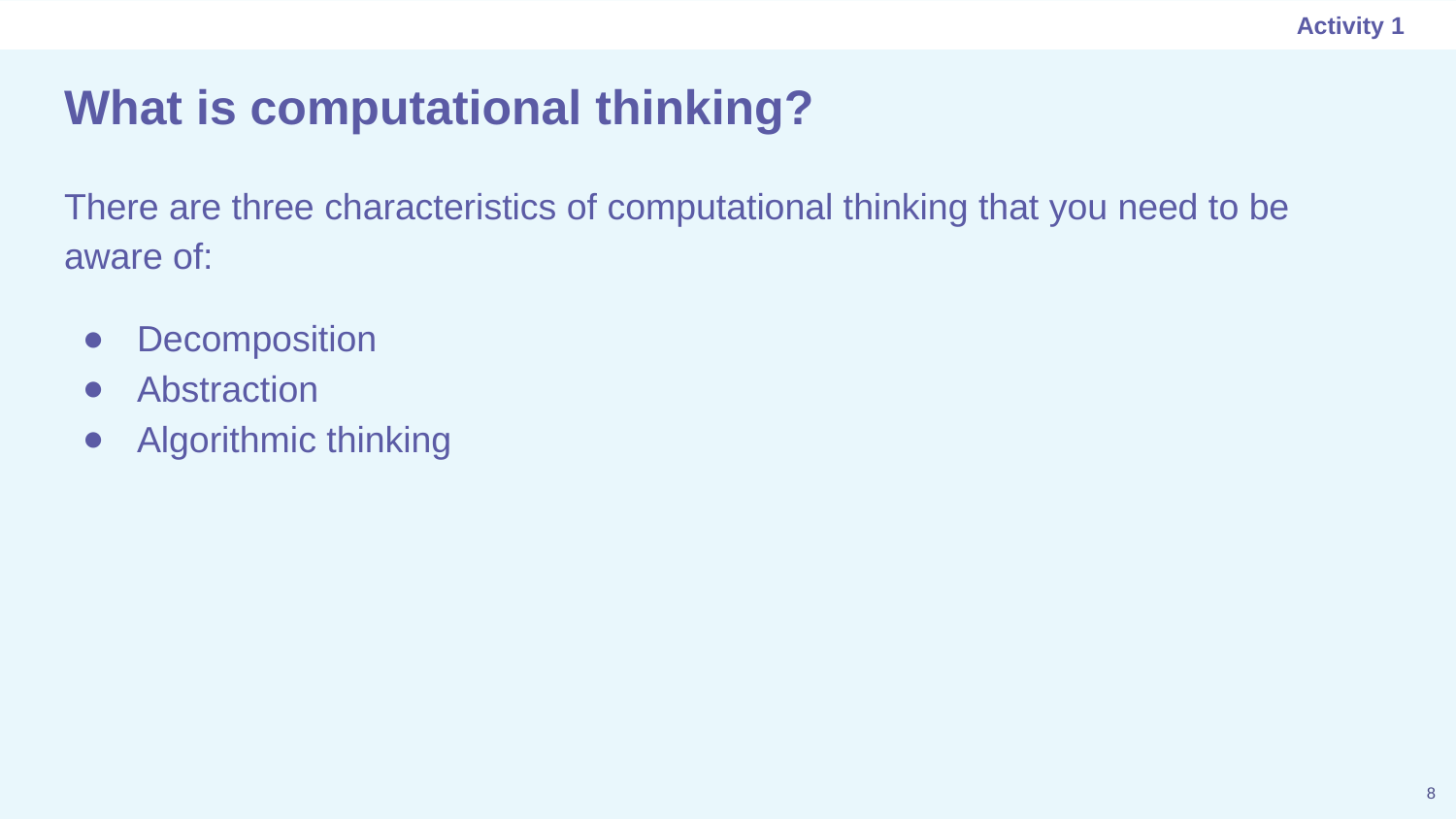

Activity 1
# What is computational thinking?
There are three characteristics of computational thinking that you need to be aware of:
Decomposition
Abstraction
Algorithmic thinking
8